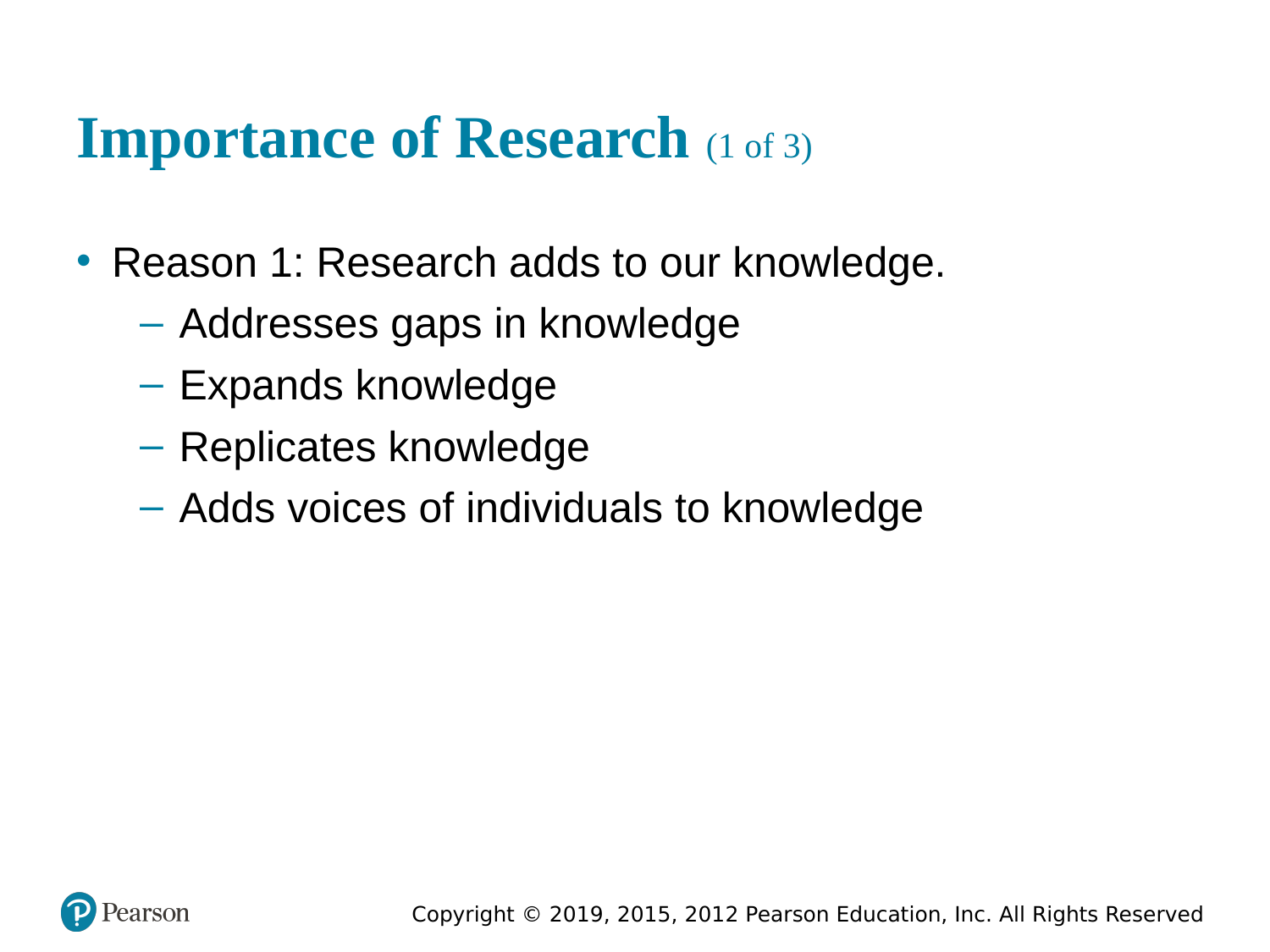

# Importance of Research (1 of 3)
Reason 1: Research adds to our knowledge.
Addresses gaps in knowledge
Expands knowledge
Replicates knowledge
Adds voices of individuals to knowledge